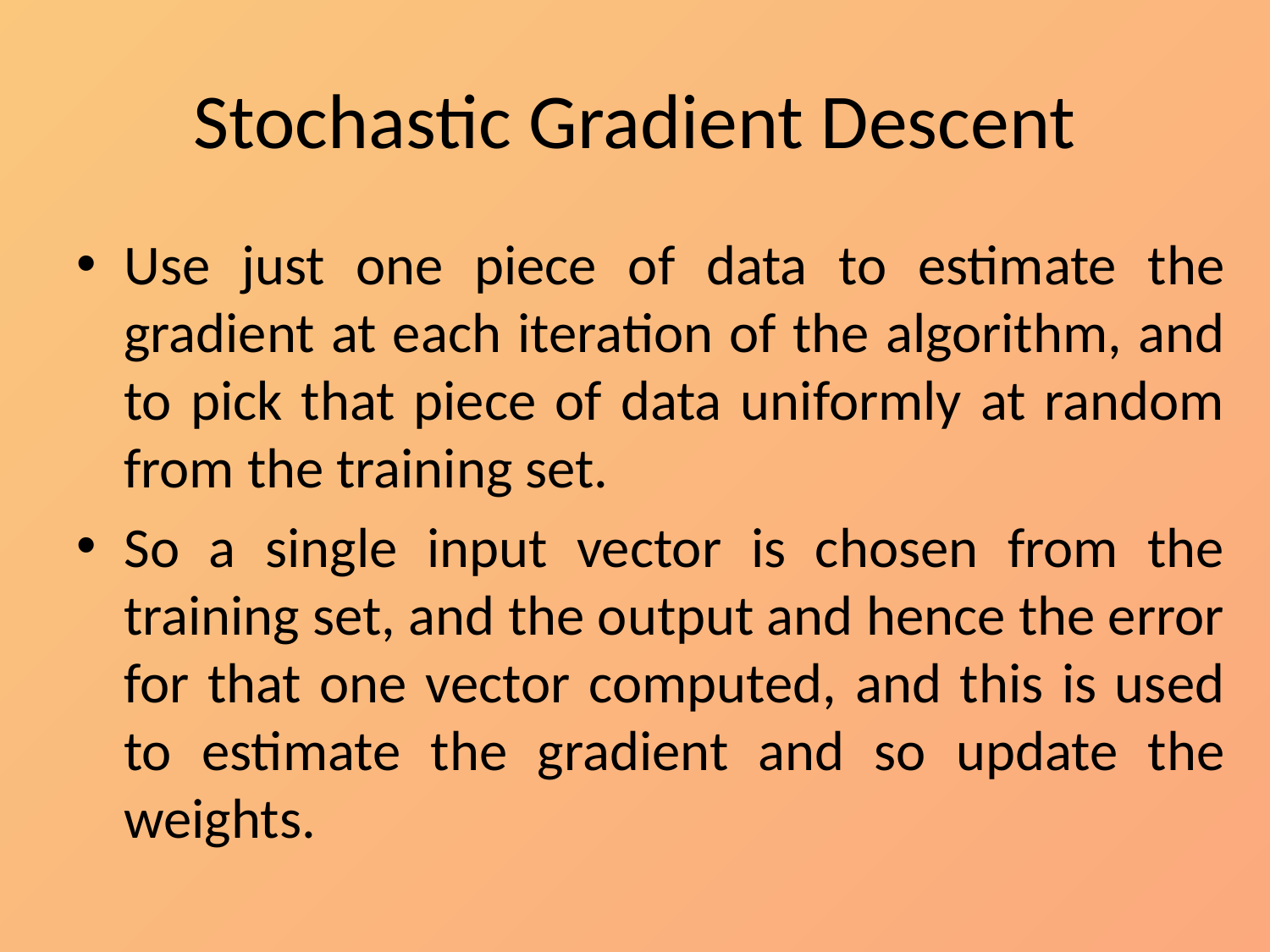

# Stochastic Gradient Descent
Use just one piece of data to estimate the gradient at each iteration of the algorithm, and to pick that piece of data uniformly at random from the training set.
So a single input vector is chosen from the training set, and the output and hence the error for that one vector computed, and this is used to estimate the gradient and so update the weights.